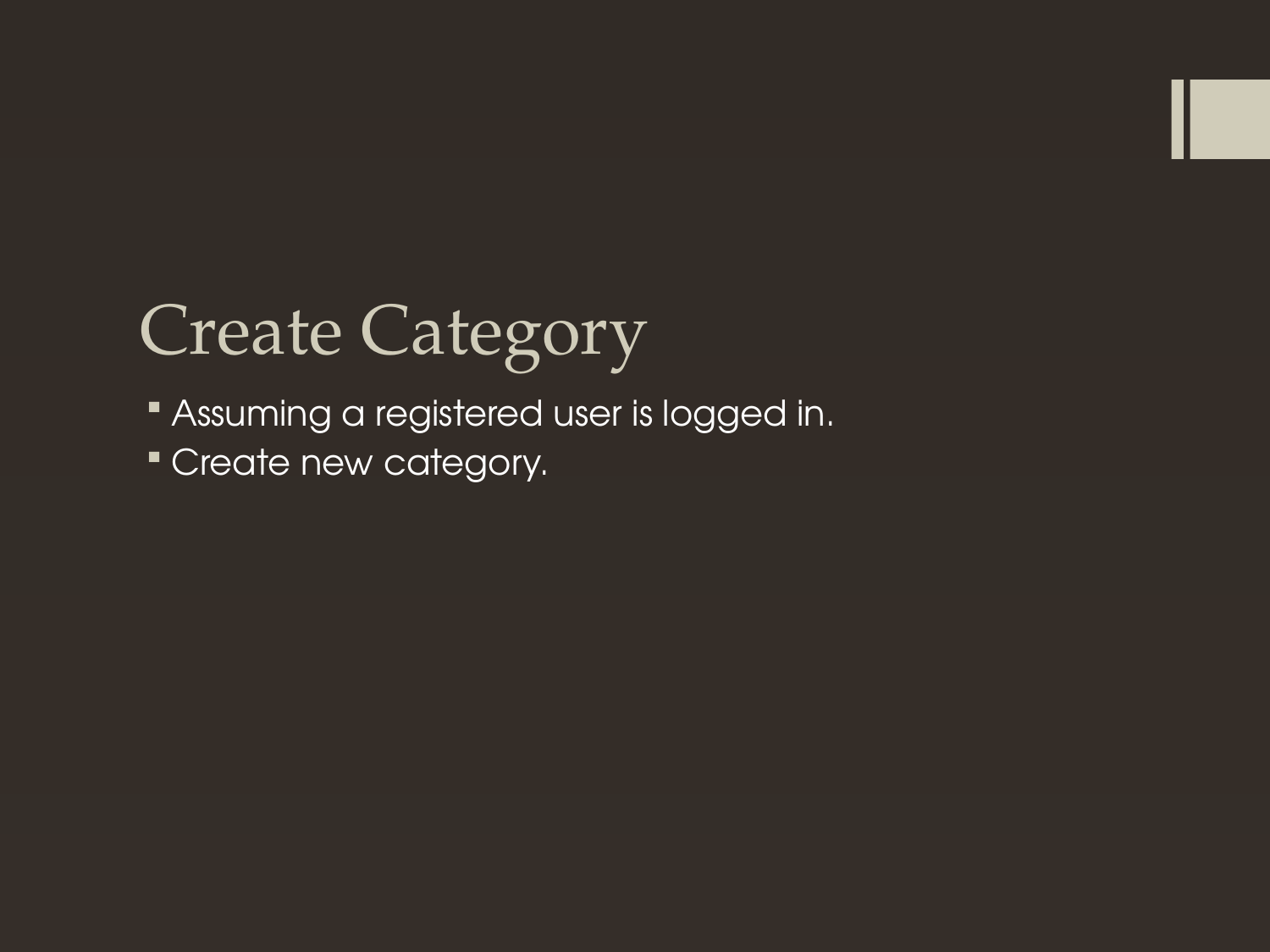

# Create Category
Assuming a registered user is logged in.
Create new category.